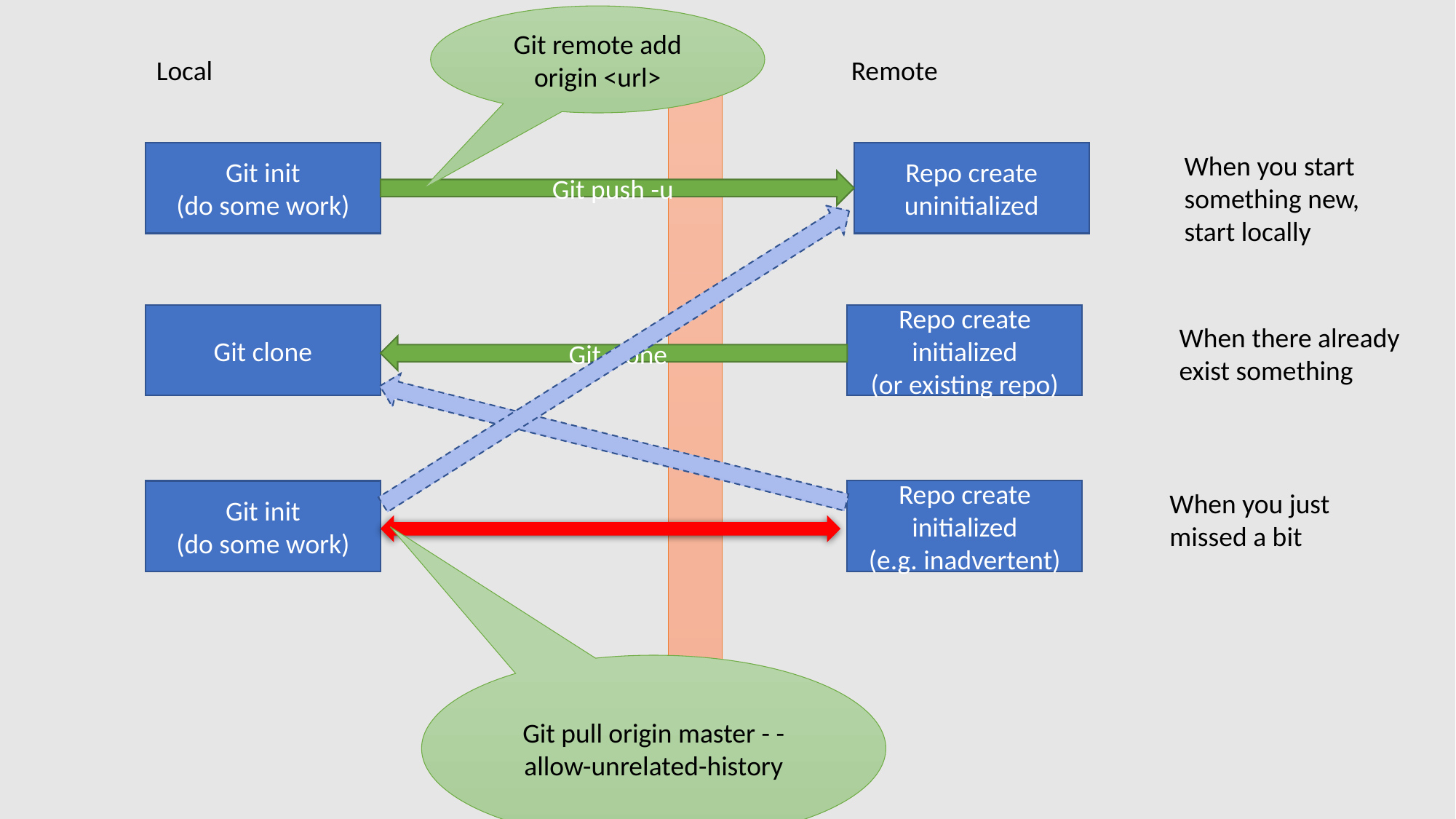

Git remote add origin <url>
Local

Remote
Git init
(do some work)
When you start something new, start locally
Repo create uninitialized
Git push -u
Git clone
Repo create initialized
(or existing repo)
When there already exist something
Git clone

Repo create initialized
(e.g. inadvertent)
When you just missed a bit
Git init
(do some work)

Git pull origin master - -allow-unrelated-history